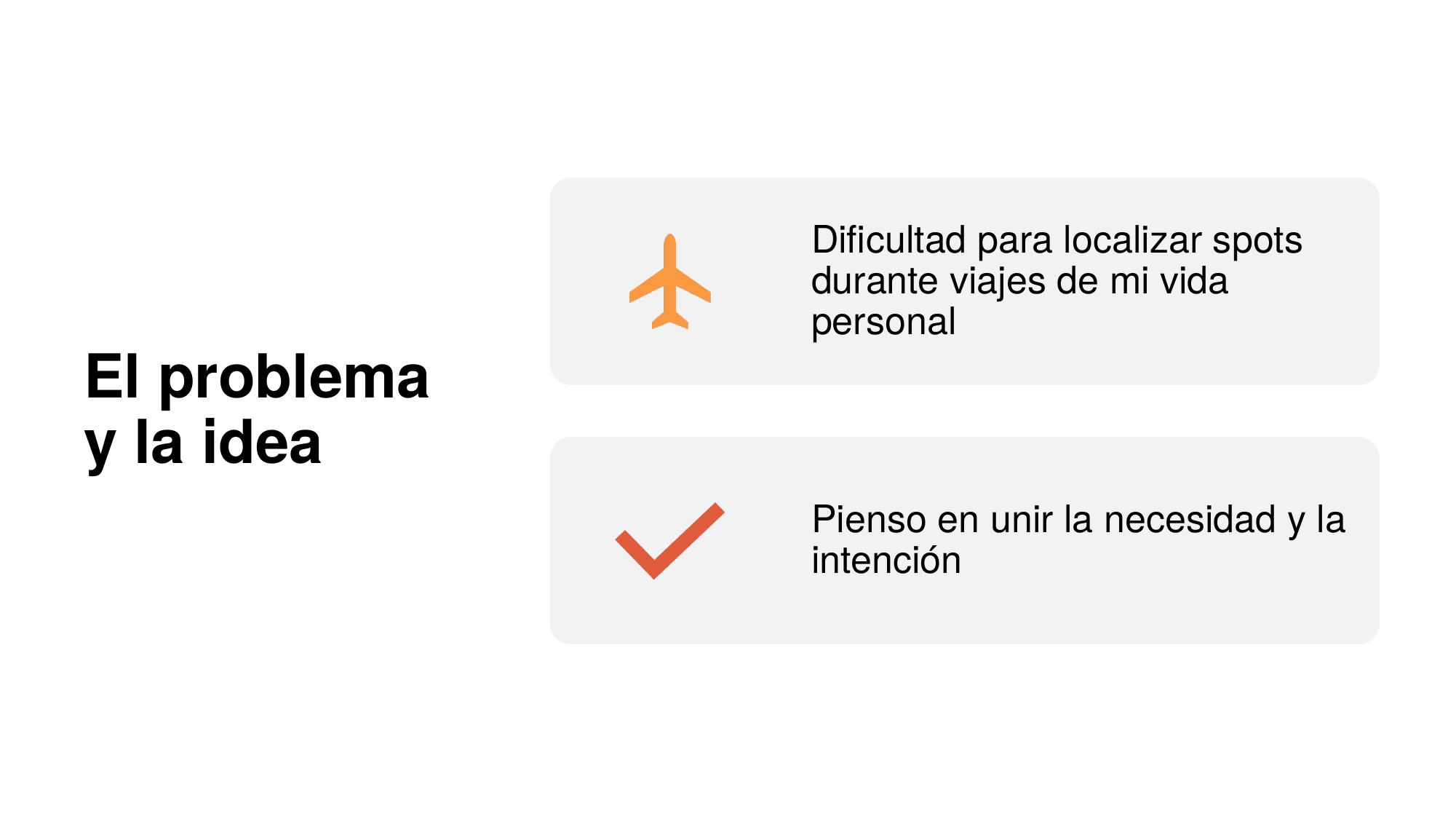

# El problema y la idea
Dificultad para localizar spots durante viajes de mi vida personal
Pienso en unir la necesidad y la intención